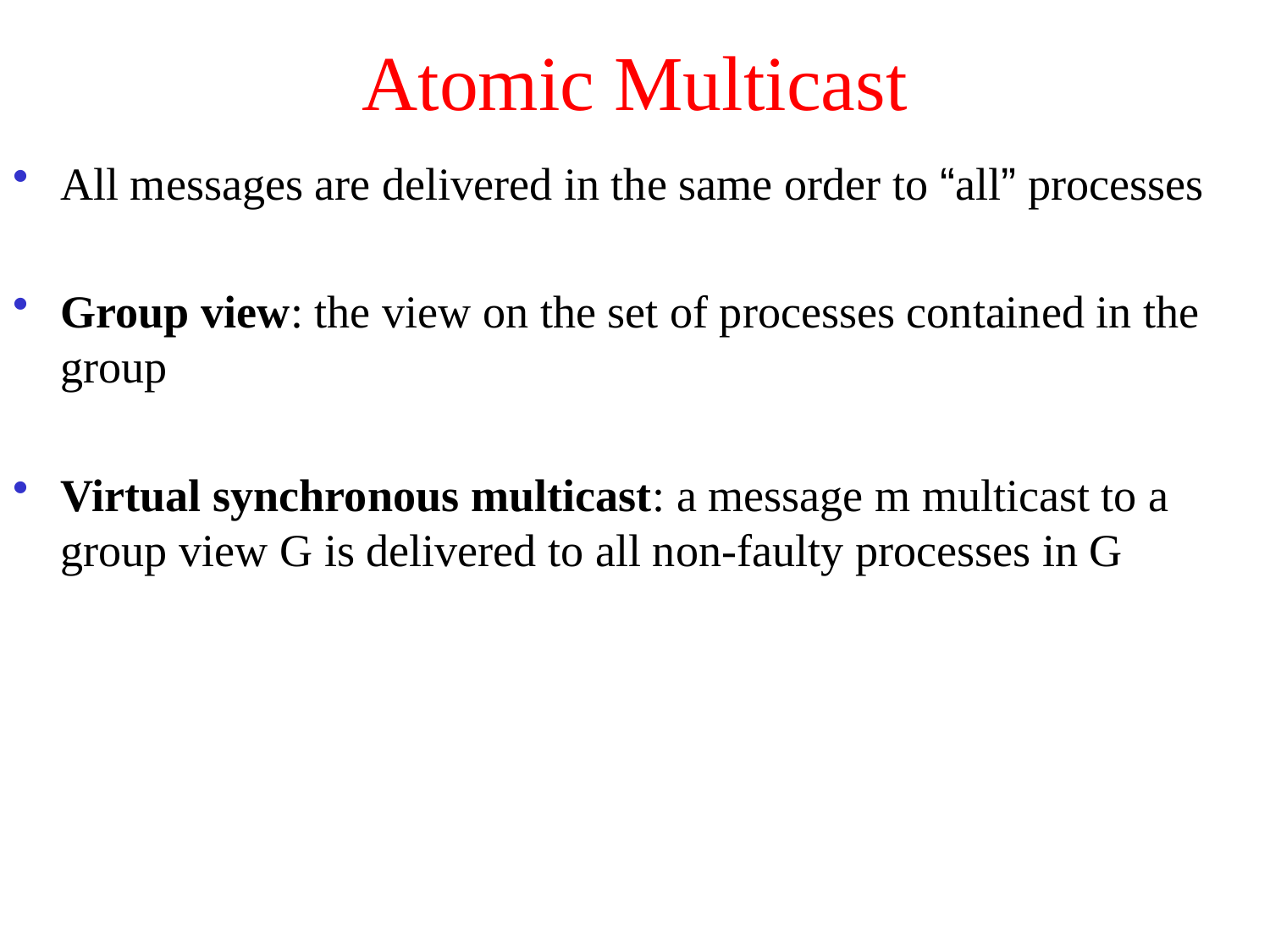

# Atomic Multicast
All messages are delivered in the same order to “all” processes

Group view: the view on the set of processes contained in the group

Virtual synchronous multicast: a message m multicast to a group view G is delivered to all non-faulty processes in G